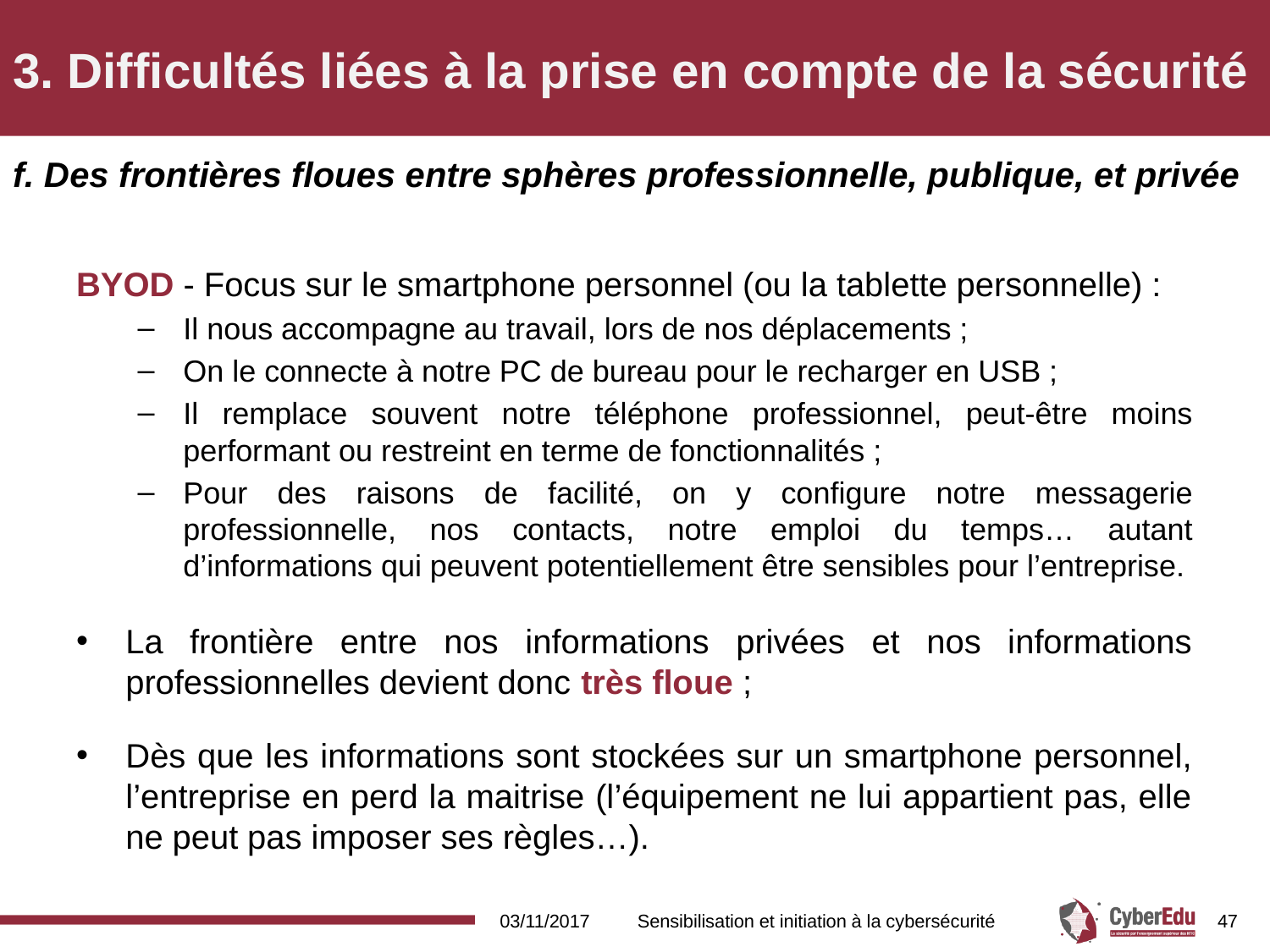

# 3. Difficultés liées à la prise en compte de la sécurité
f. Des frontières floues entre sphères professionnelle, publique, et privée
BYOD - Focus sur le smartphone personnel (ou la tablette personnelle) :
Il nous accompagne au travail, lors de nos déplacements ;
On le connecte à notre PC de bureau pour le recharger en USB ;
Il remplace souvent notre téléphone professionnel, peut-être moins performant ou restreint en terme de fonctionnalités ;
Pour des raisons de facilité, on y configure notre messagerie professionnelle, nos contacts, notre emploi du temps… autant d’informations qui peuvent potentiellement être sensibles pour l’entreprise.

La frontière entre nos informations privées et nos informations professionnelles devient donc très floue ;

Dès que les informations sont stockées sur un smartphone personnel, l’entreprise en perd la maitrise (l’équipement ne lui appartient pas, elle ne peut pas imposer ses règles…).
03/11/2017
Sensibilisation et initiation à la cybersécurité
47